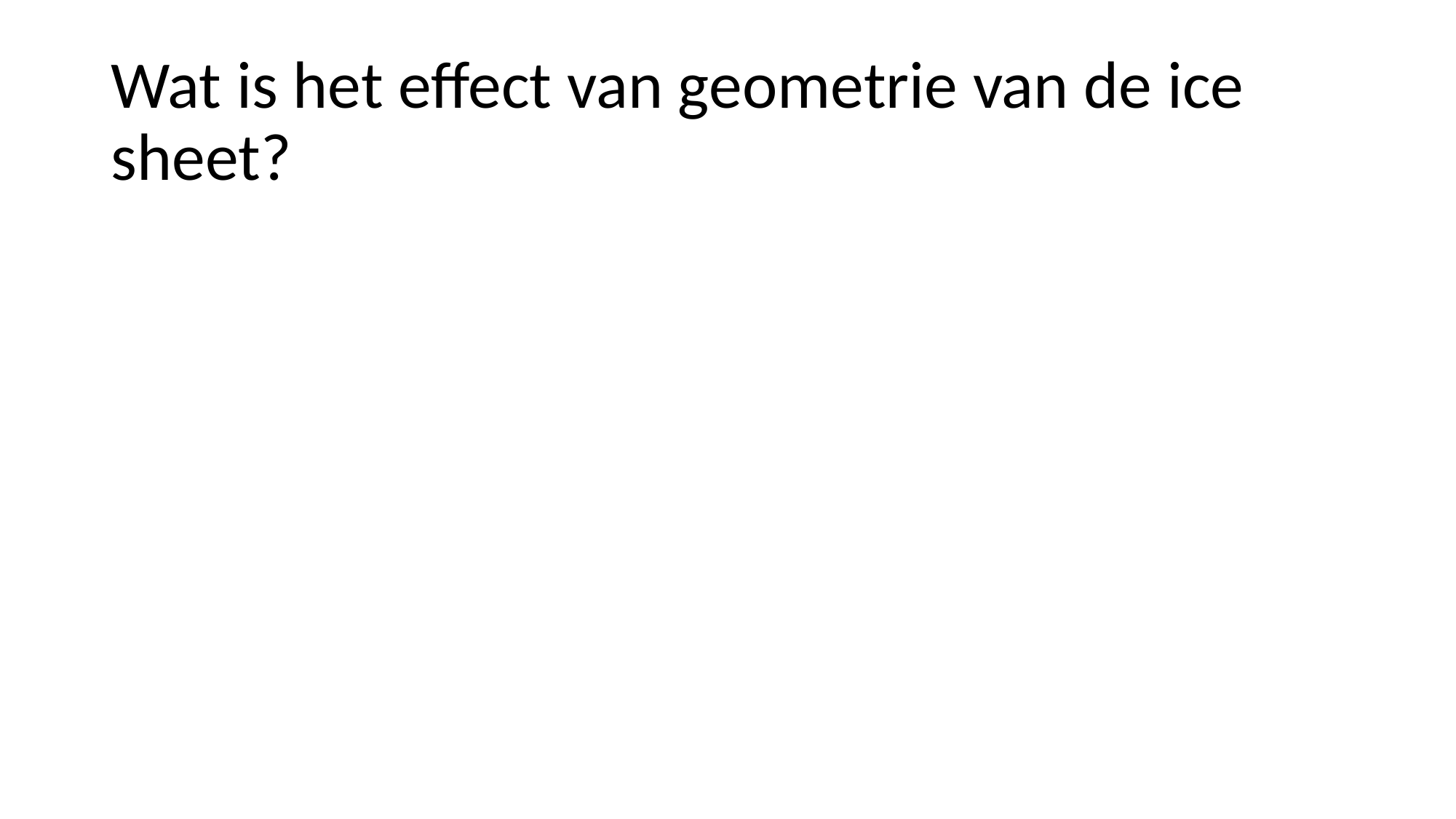

# Wat is het effect van geometrie van de ice sheet?